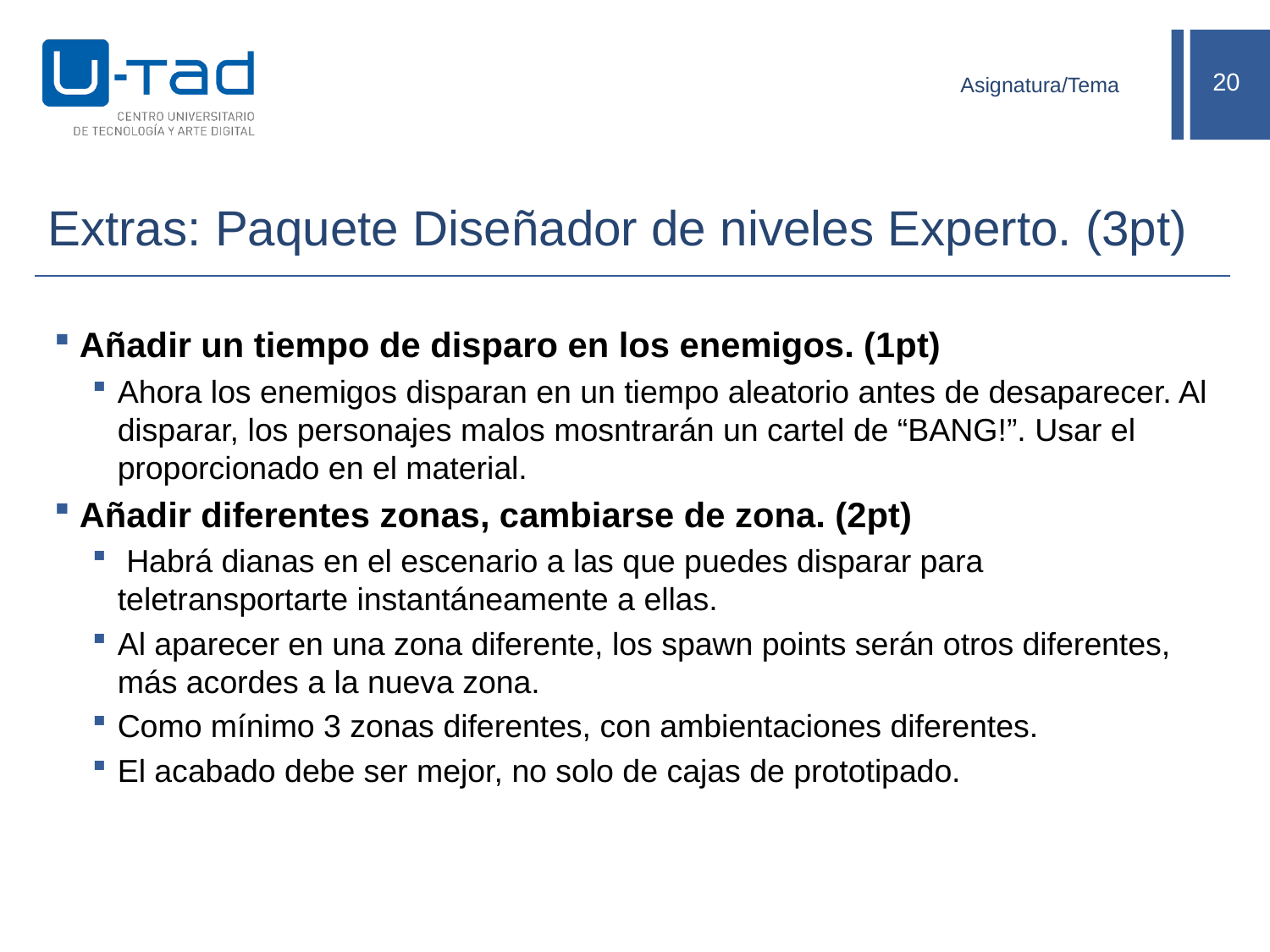

Asignatura/Tema
# Extras: Paquete Diseñador de niveles Experto. (3pt)
Añadir un tiempo de disparo en los enemigos. (1pt)
Ahora los enemigos disparan en un tiempo aleatorio antes de desaparecer. Al disparar, los personajes malos mosntrarán un cartel de “BANG!”. Usar el proporcionado en el material.
Añadir diferentes zonas, cambiarse de zona. (2pt)
 Habrá dianas en el escenario a las que puedes disparar para teletransportarte instantáneamente a ellas.
Al aparecer en una zona diferente, los spawn points serán otros diferentes, más acordes a la nueva zona.
Como mínimo 3 zonas diferentes, con ambientaciones diferentes.
El acabado debe ser mejor, no solo de cajas de prototipado.